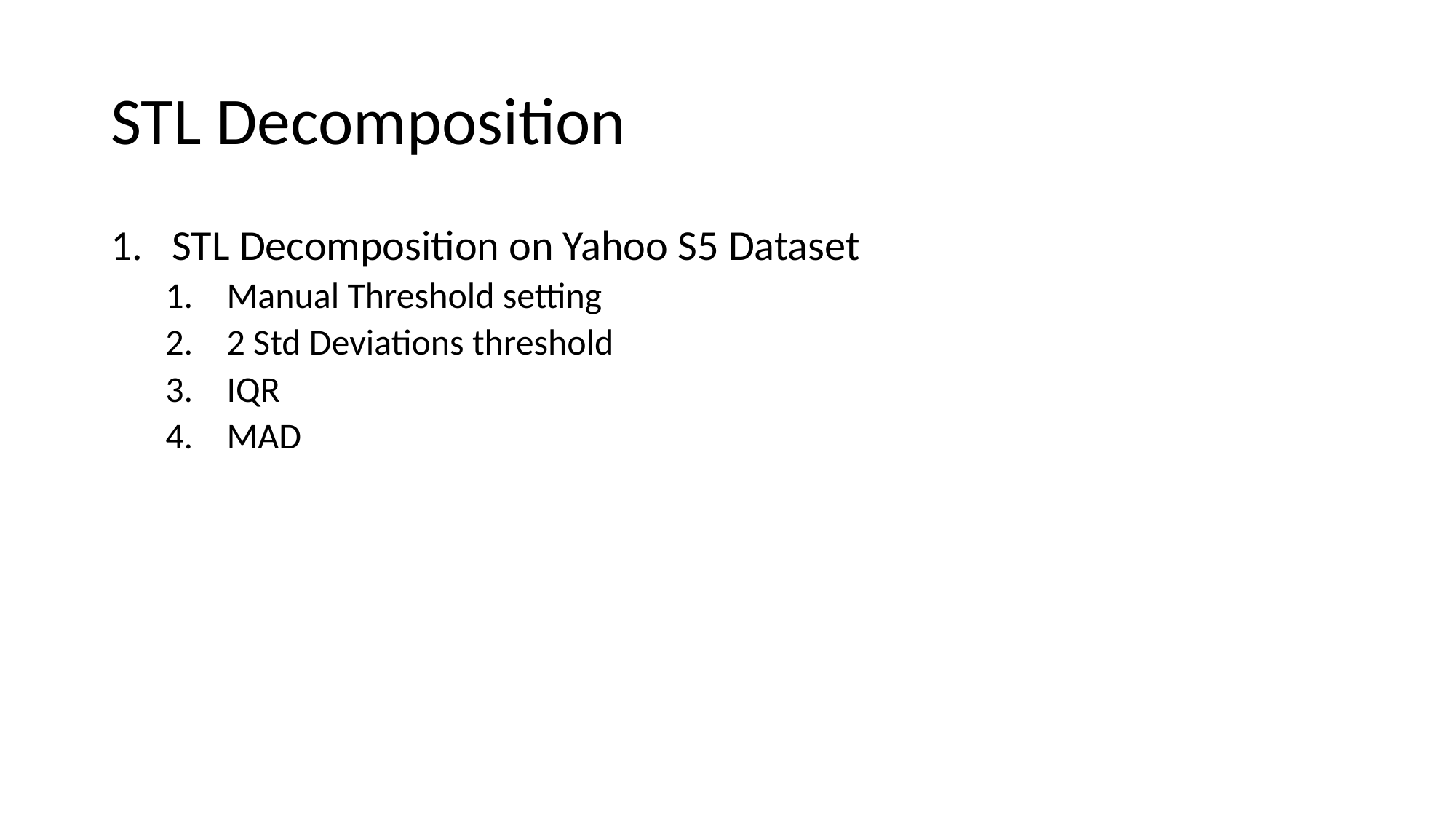

STL Decomposition
STL Decomposition on Yahoo S5 Dataset
Manual Threshold setting
2 Std Deviations threshold
IQR
MAD